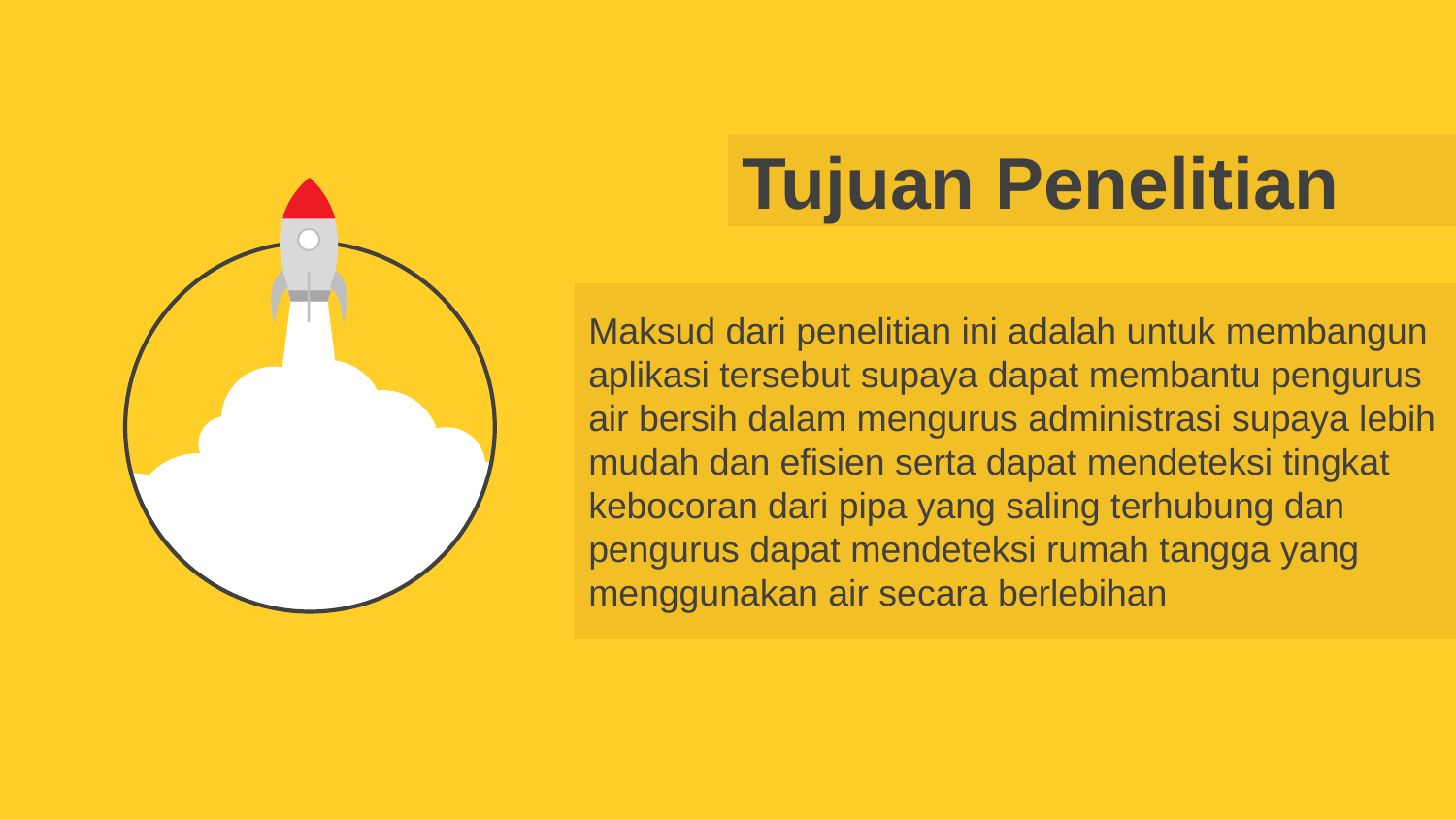

Tujuan Penelitian
Maksud dari penelitian ini adalah untuk membangun aplikasi tersebut supaya dapat membantu pengurus air bersih dalam mengurus administrasi supaya lebih mudah dan efisien serta dapat mendeteksi tingkat kebocoran dari pipa yang saling terhubung dan pengurus dapat mendeteksi rumah tangga yang menggunakan air secara berlebihan